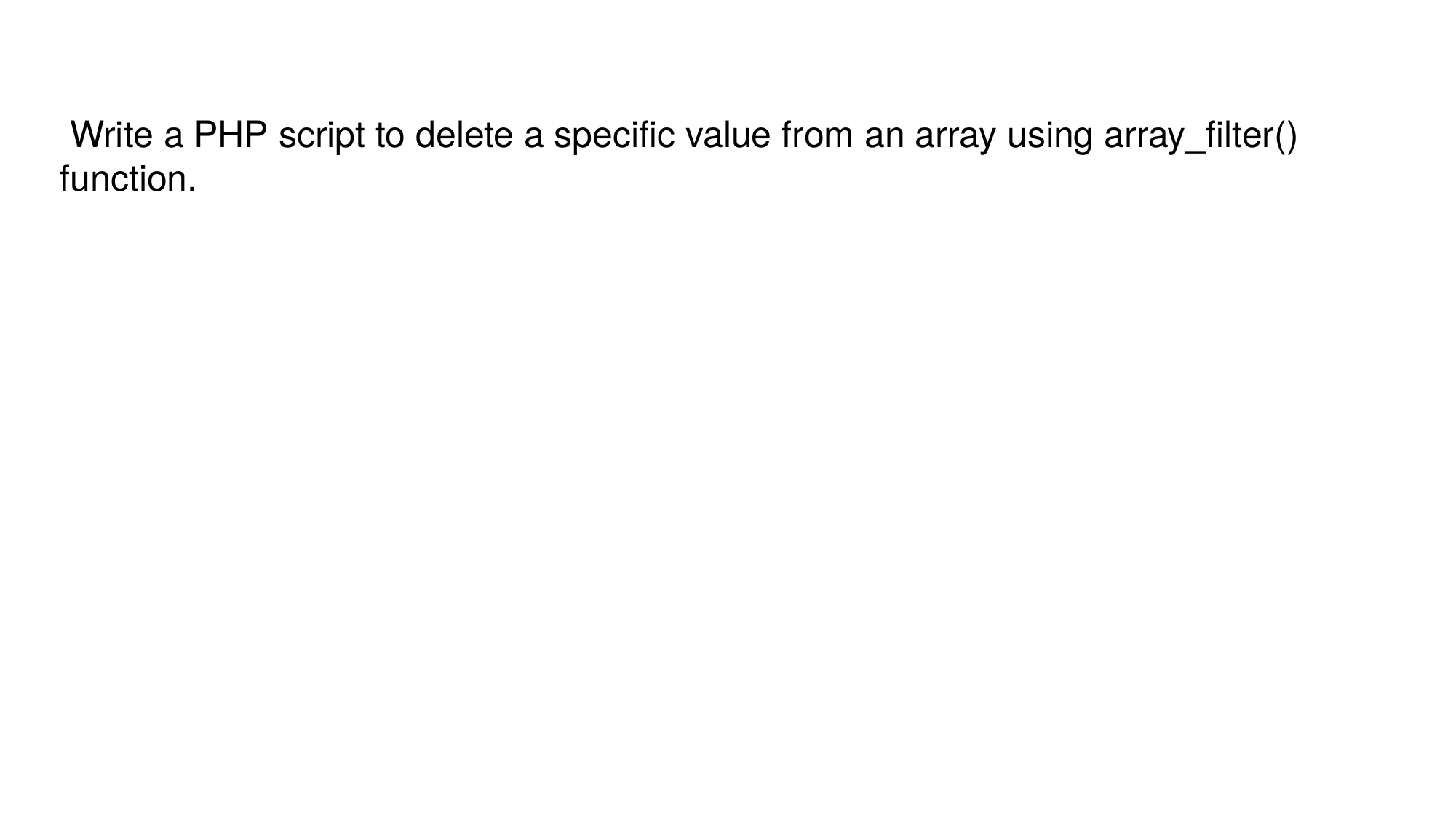

Write a PHP script to delete a specific value from an array using array_filter() function.